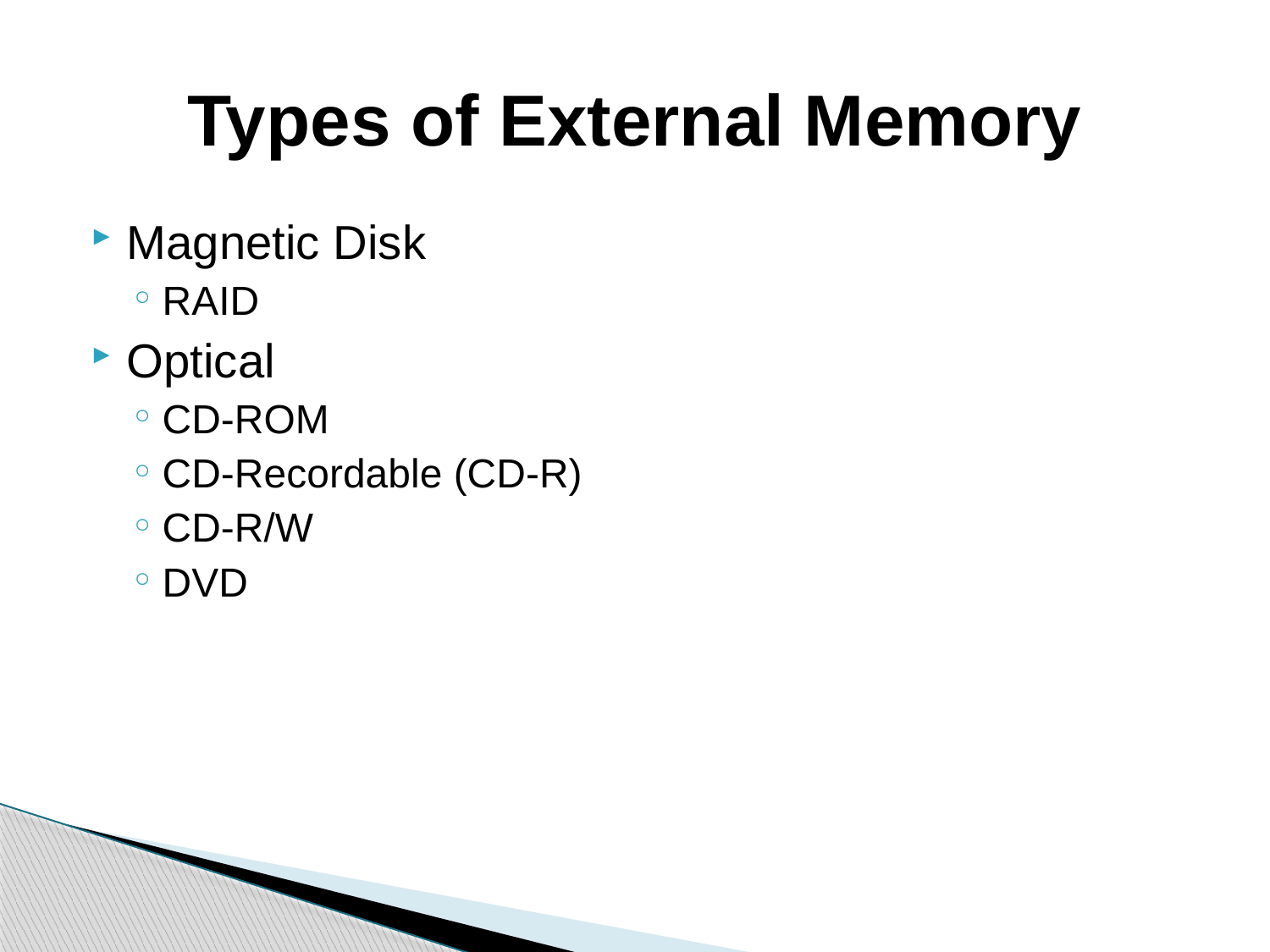

# Types of External Memory
Magnetic Disk
RAID
Optical
CD-ROM
CD-Recordable (CD-R)
CD-R/W
DVD